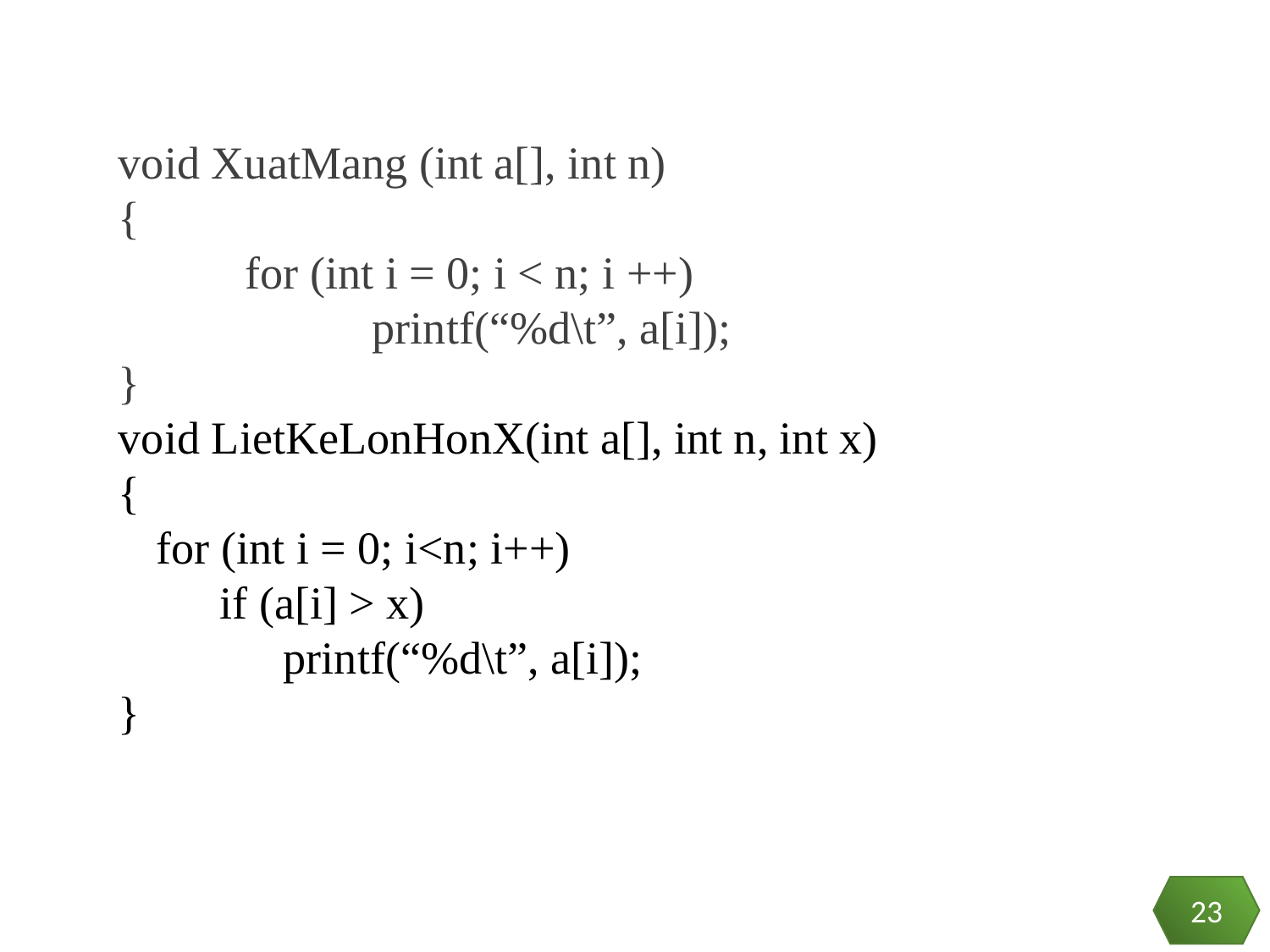

void XuatMang (int a[], int n)
{
	for (int i = 0; i < n; i ++)
		printf(“%d\t”, a[i]);
}
void LietKeLonHonX(int a[], int n, int x)
{
for (int i = 0; i<n; i++)
if (a[i] > x)
printf(“%d\t”, a[i]);
}